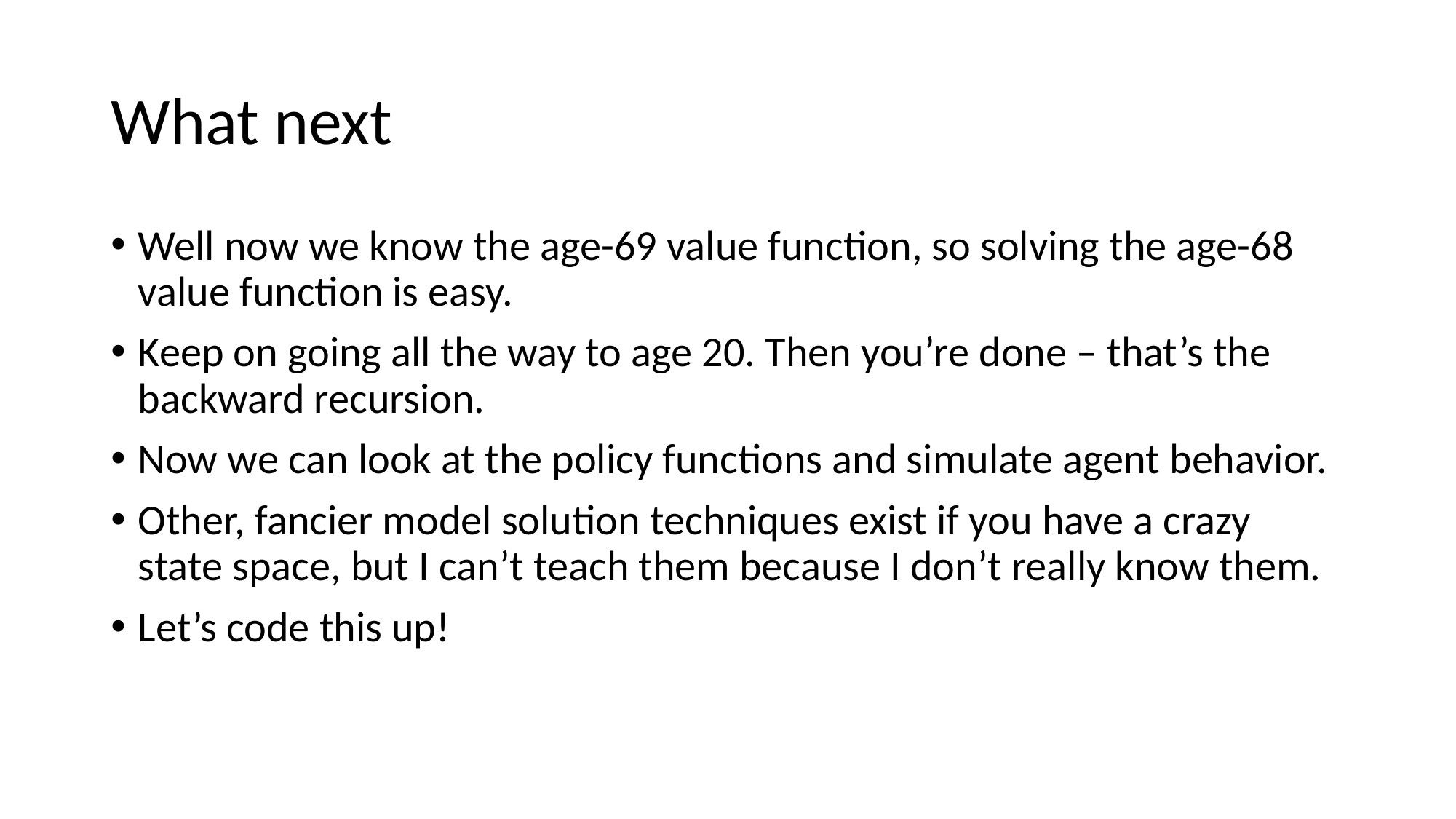

# What next
Well now we know the age-69 value function, so solving the age-68 value function is easy.
Keep on going all the way to age 20. Then you’re done – that’s the backward recursion.
Now we can look at the policy functions and simulate agent behavior.
Other, fancier model solution techniques exist if you have a crazy state space, but I can’t teach them because I don’t really know them.
Let’s code this up!